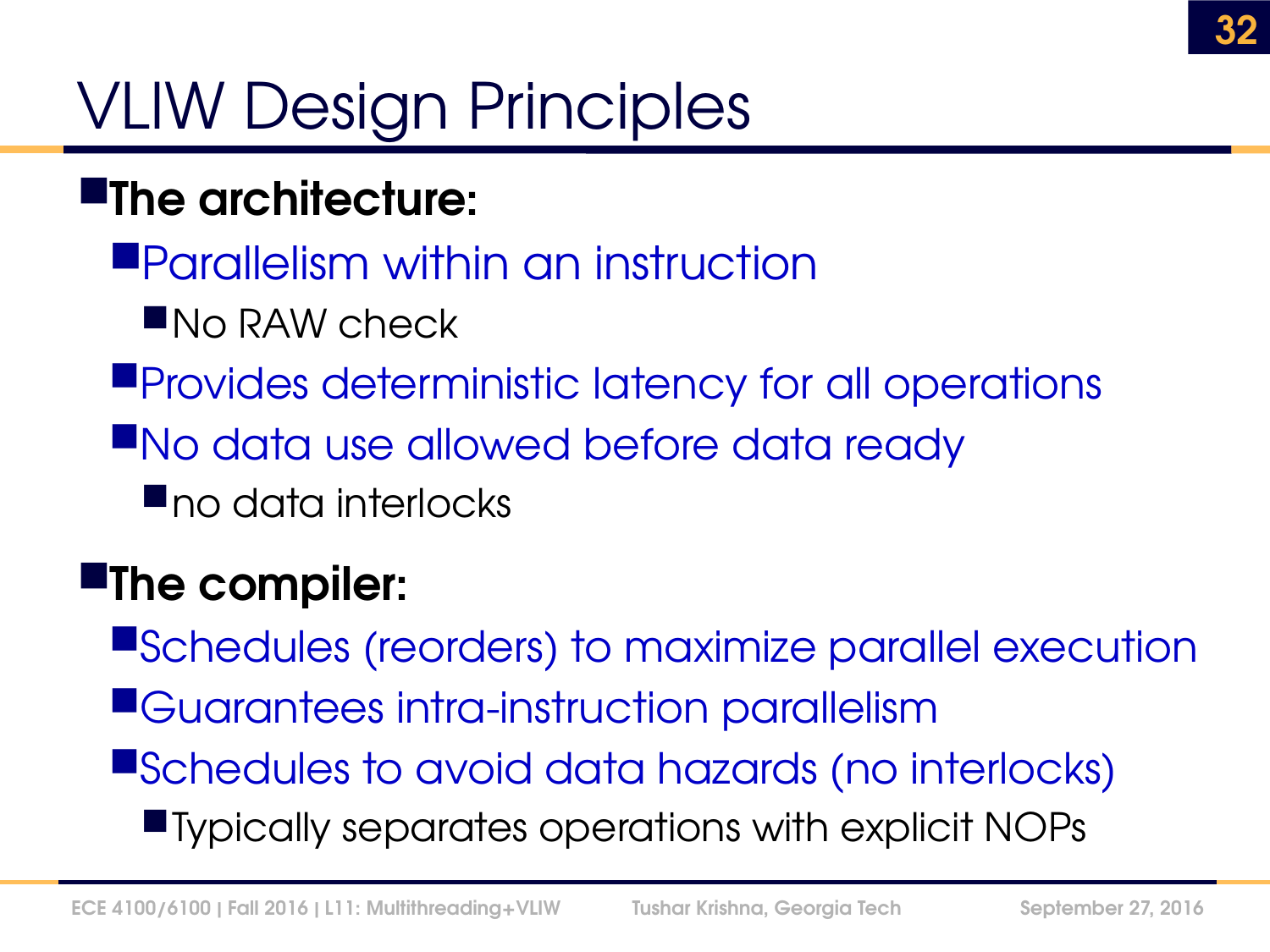

32
# VLIW Design Principles
The architecture:
Parallelism within an instruction
No RAW check
Provides deterministic latency for all operations
No data use allowed before data ready
no data interlocks
The compiler:
Schedules (reorders) to maximize parallel execution
Guarantees intra-instruction parallelism
Schedules to avoid data hazards (no interlocks)
Typically separates operations with explicit NOPs
ECE 4100/6100 | Fall 2016 | L11: Multithreading+VLIW             Tushar Krishna, Georgia Tech
September 27, 2016